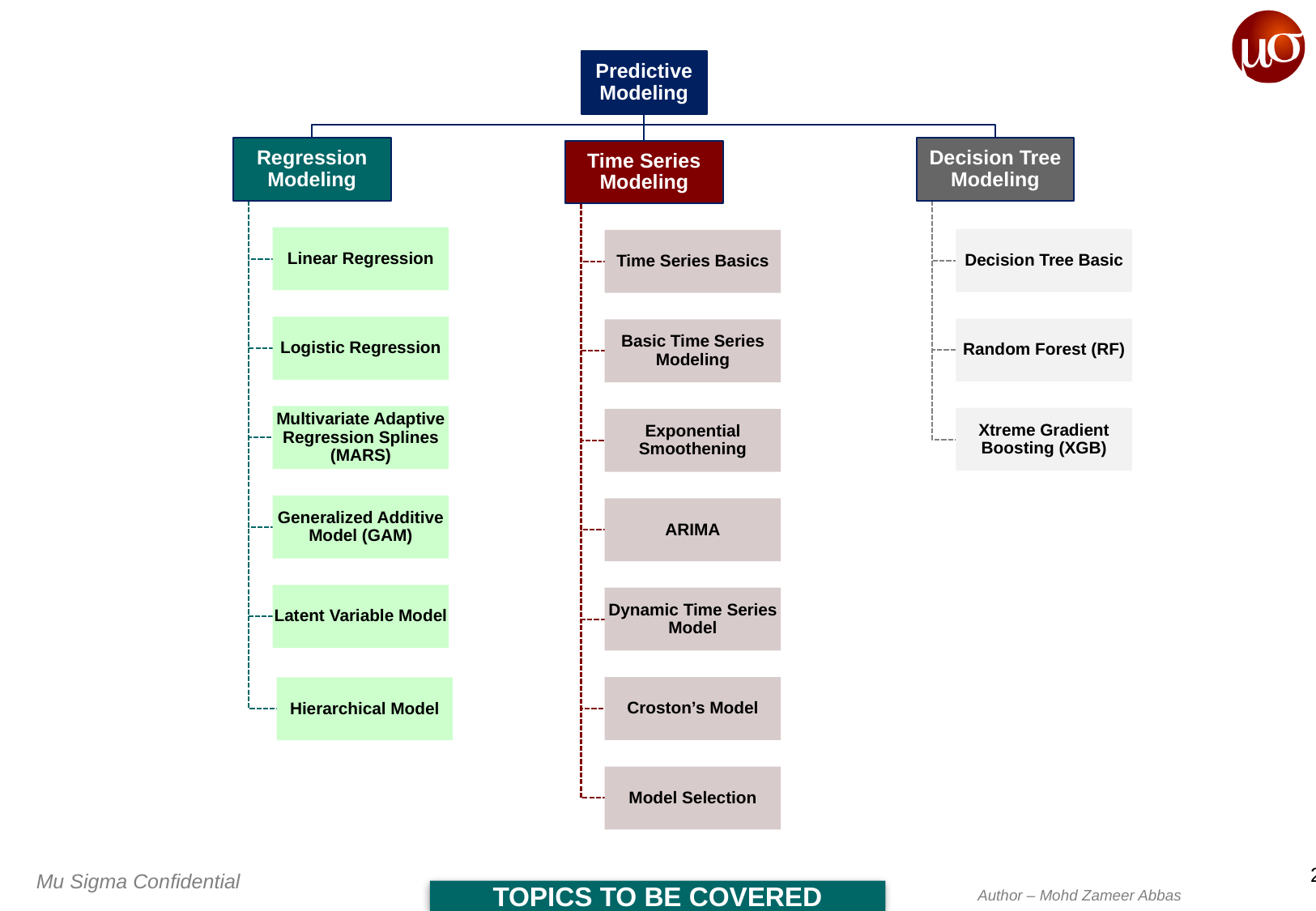

Predictive Modeling
Regression Modeling
Linear Regression
Logistic Regression
Multivariate Adaptive Regression Splines (MARS)
Generalized Additive Model (GAM)
Latent Variable Model
Hierarchical Model
Time Series Modeling
Time Series Basics
Basic Time Series Modeling
Exponential Smoothening
ARIMA
Dynamic Time Series Model
Croston’s Model
Model Selection
Decision Tree Modeling
Decision Tree Basic
Random Forest (RF)
Xtreme Gradient Boosting (XGB)
TOPICS TO BE COVERED